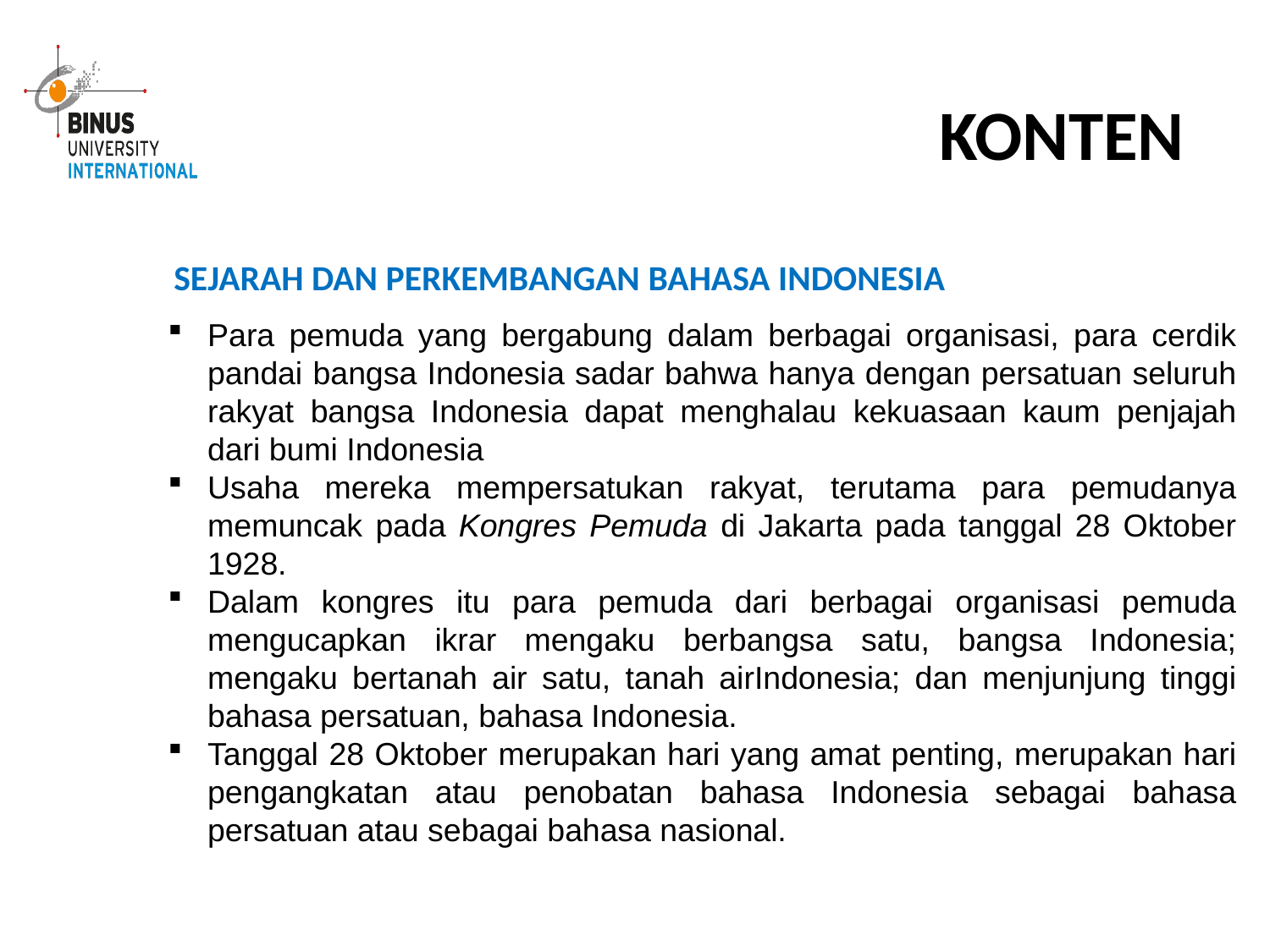

KONTEN
SEJARAH DAN PERKEMBANGAN BAHASA INDONESIA
Para pemuda yang bergabung dalam berbagai organisasi, para cerdik pandai bangsa Indonesia sadar bahwa hanya dengan persatuan seluruh rakyat bangsa Indonesia dapat menghalau kekuasaan kaum penjajah dari bumi Indonesia
Usaha mereka mempersatukan rakyat, terutama para pemudanya memuncak pada Kongres Pemuda di Jakarta pada tanggal 28 Oktober 1928.
Dalam kongres itu para pemuda dari berbagai organisasi pemuda mengucapkan ikrar mengaku berbangsa satu, bangsa Indonesia; mengaku bertanah air satu, tanah airIndonesia; dan menjunjung tinggi bahasa persatuan, bahasa Indonesia.
Tanggal 28 Oktober merupakan hari yang amat penting, merupakan hari pengangkatan atau penobatan bahasa Indonesia sebagai bahasa persatuan atau sebagai bahasa nasional.